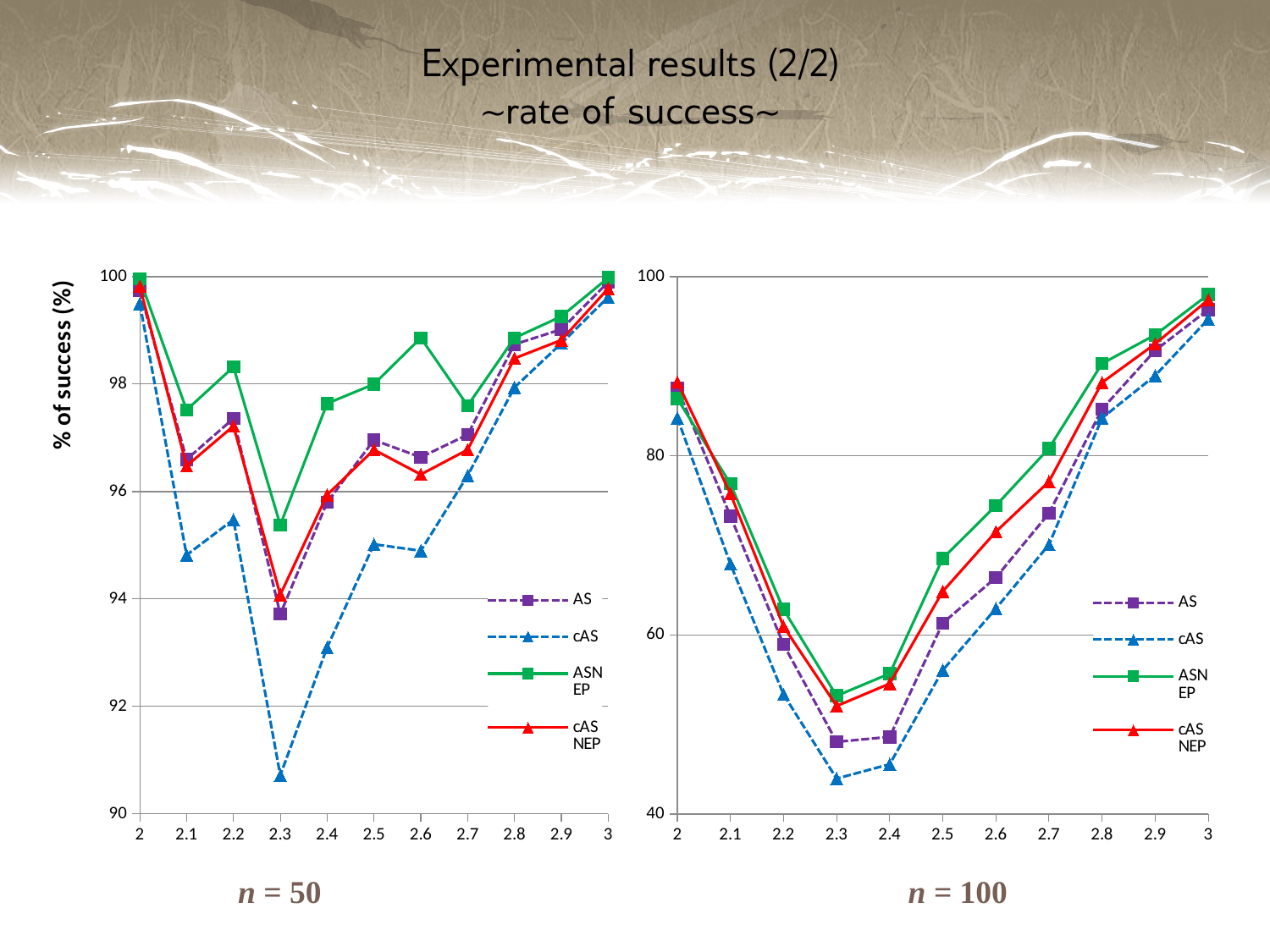

# Experimental results (2/2) ~rate of success~

### Chart

| Category | AS | cAS | ASNEP | cASNEP |
|---|---|---|---|---|
| 2 | 99.74 | 99.5 | 99.96 | 99.82 |
| 2.1 | 96.6 | 94.82 | 97.52 | 96.48 |
| 2.2000000000000002 | 97.36 | 95.48 | 98.32 | 97.22 |
| 2.2999999999999998 | 93.72 | 90.72 | 95.38 | 94.08 |
| 2.4 | 95.8 | 93.1 | 97.64 | 95.94 |
| 2.5 | 96.96 | 95.02 | 98.0 | 96.78 |
| 2.6 | 96.64 | 94.9 | 98.86 | 96.32 |
| 2.7 | 97.06 | 96.3 | 97.6 | 96.78 |
| 2.8 | 98.74 | 97.94 | 98.86 | 98.48 |
| 2.9 | 99.02 | 98.76 | 99.26 | 98.82 |
| 3 | 99.9 | 99.62 | 99.98 | 99.78 |

### Chart

| Category | AS | cAS | ASNEP | cASNEP |
|---|---|---|---|---|
| 2 | 87.56 | 84.24 | 86.38 | 88.24 |
| 2.1 | 73.28 | 67.92 | 76.88 | 75.78 |
| 2.2000000000000002 | 58.94 | 53.36 | 62.84 | 60.96 |
| 2.2999999999999998 | 48.06 | 43.96 | 53.2 | 52.06 |
| 2.4 | 48.62 | 45.56 | 55.68 | 54.56 |
| 2.5 | 61.32 | 56.06 | 68.54 | 64.86 |
| 2.6 | 66.4 | 62.94 | 74.44 | 71.52 |
| 2.7 | 73.58 | 70.08 | 80.84 | 77.12 |
| 2.8 | 85.22 | 84.22 | 90.3 | 88.18 |
| 2.9 | 91.76 | 88.96 | 93.5 | 92.5 |
| 3 | 96.32 | 95.26 | 98.0 | 97.42 |
n = 50
n = 100